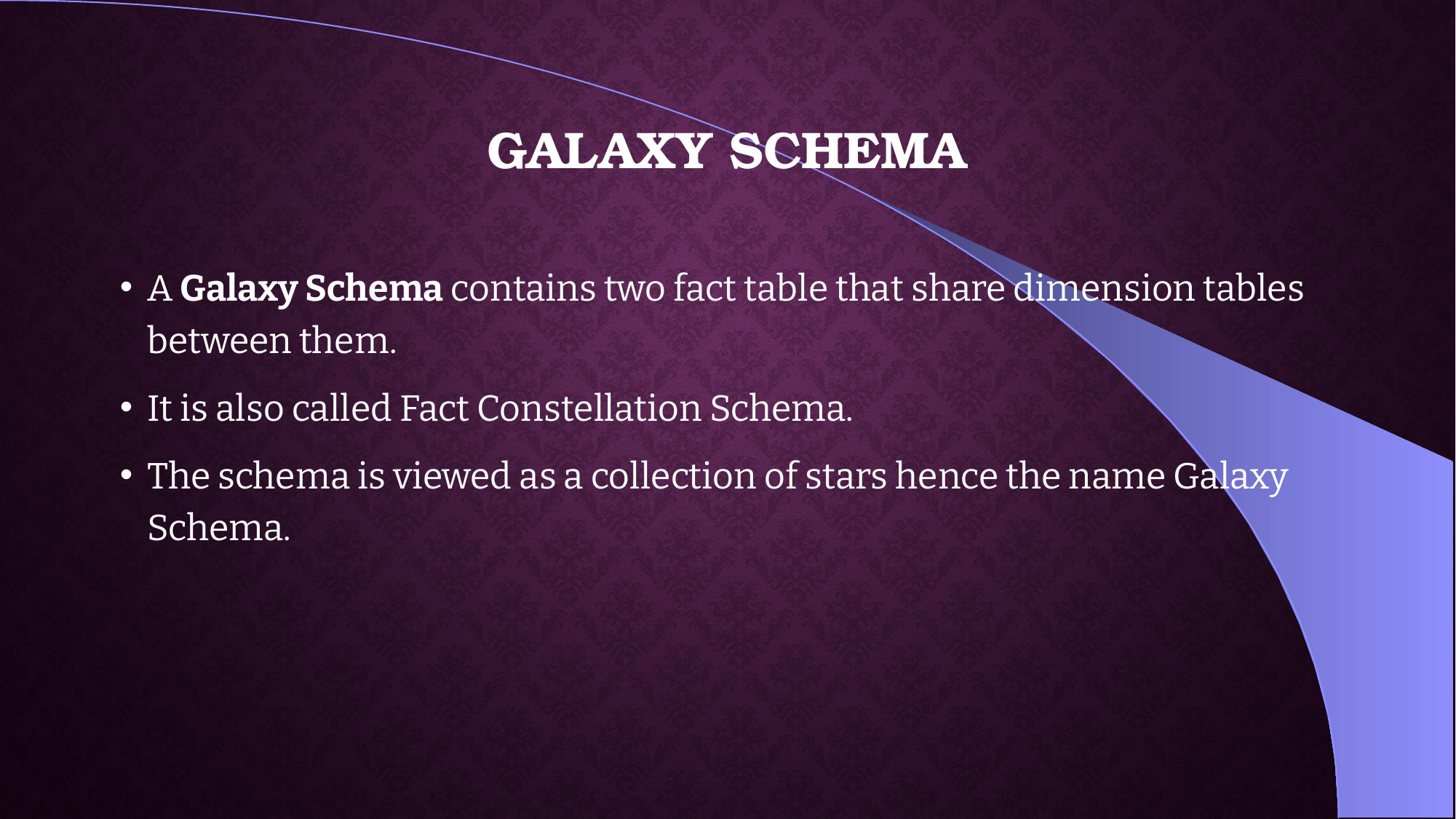

# GALAXY SCHEMA
A Galaxy Schema contains two fact table that share dimension tables between them.
It is also called Fact Constellation Schema.
The schema is viewed as a collection of stars hence the name Galaxy Schema.